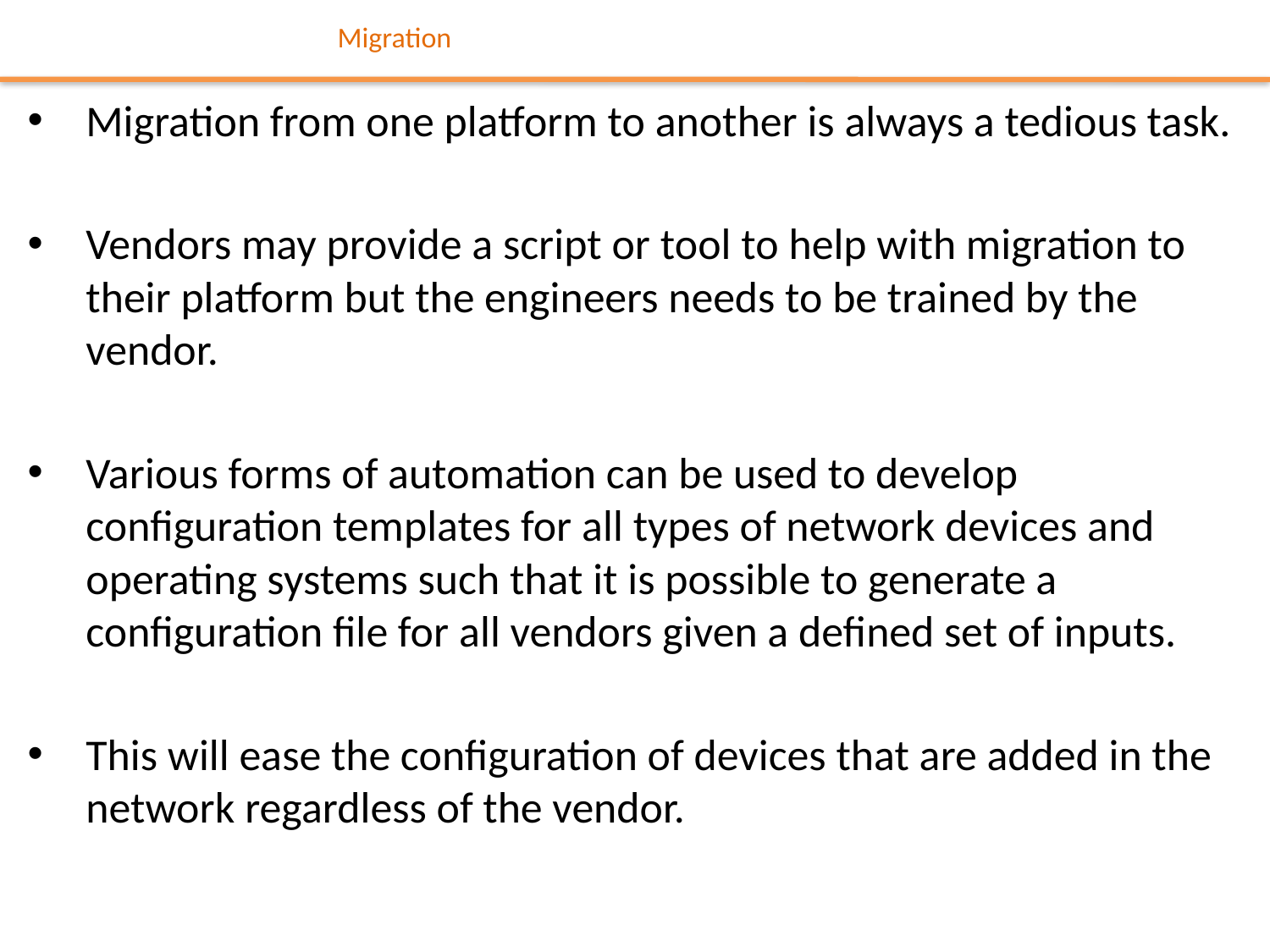

# Migration
Migration from one platform to another is always a tedious task.

Vendors may provide a script or tool to help with migration to their platform but the engineers needs to be trained by the vendor.

Various forms of automation can be used to develop configuration templates for all types of network devices and operating systems such that it is possible to generate a configuration file for all vendors given a defined set of inputs.

This will ease the configuration of devices that are added in the network regardless of the vendor.